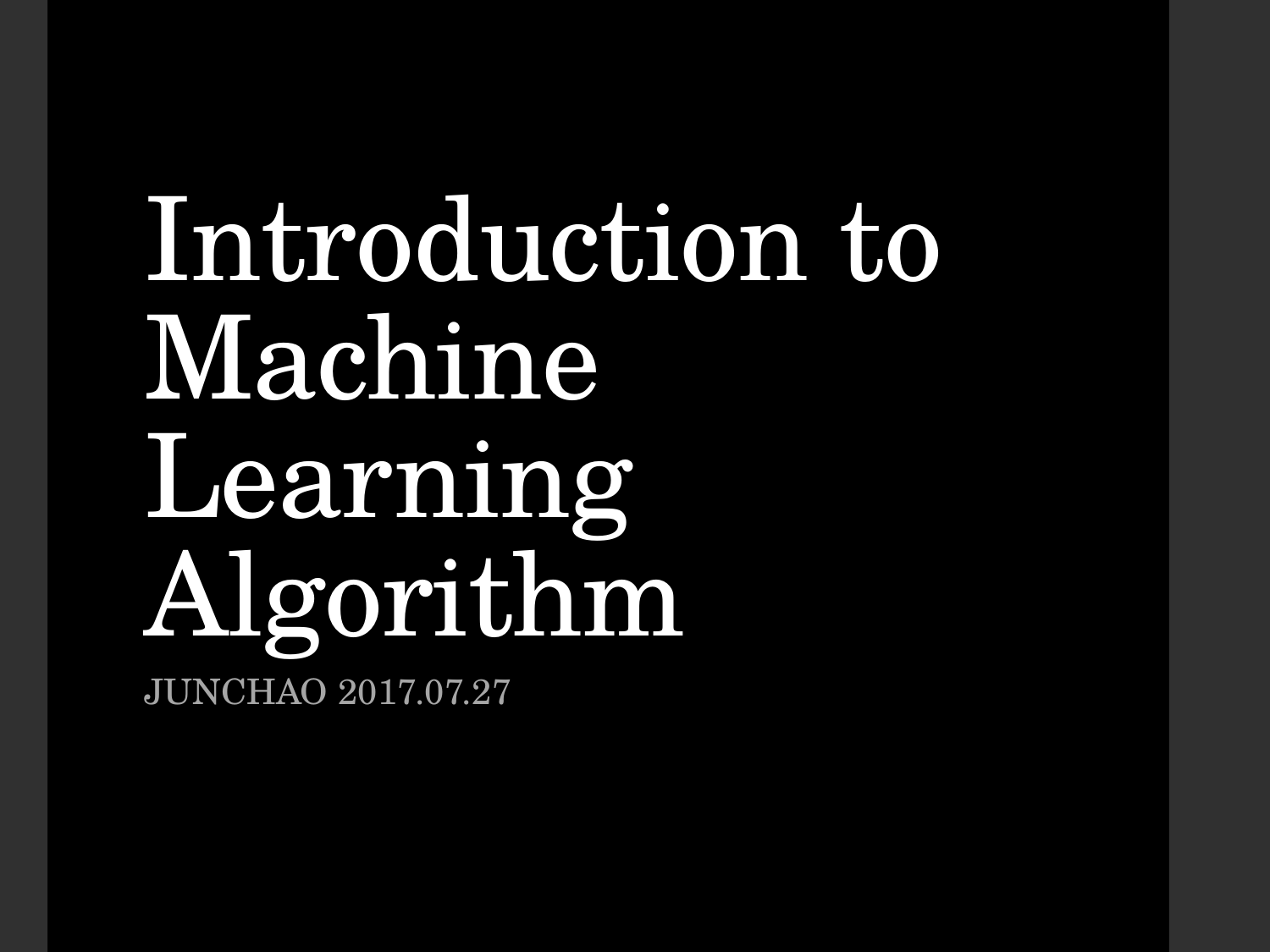

# Introduction to Machine Learning Algorithm
JUNCHAO 2017.07.27